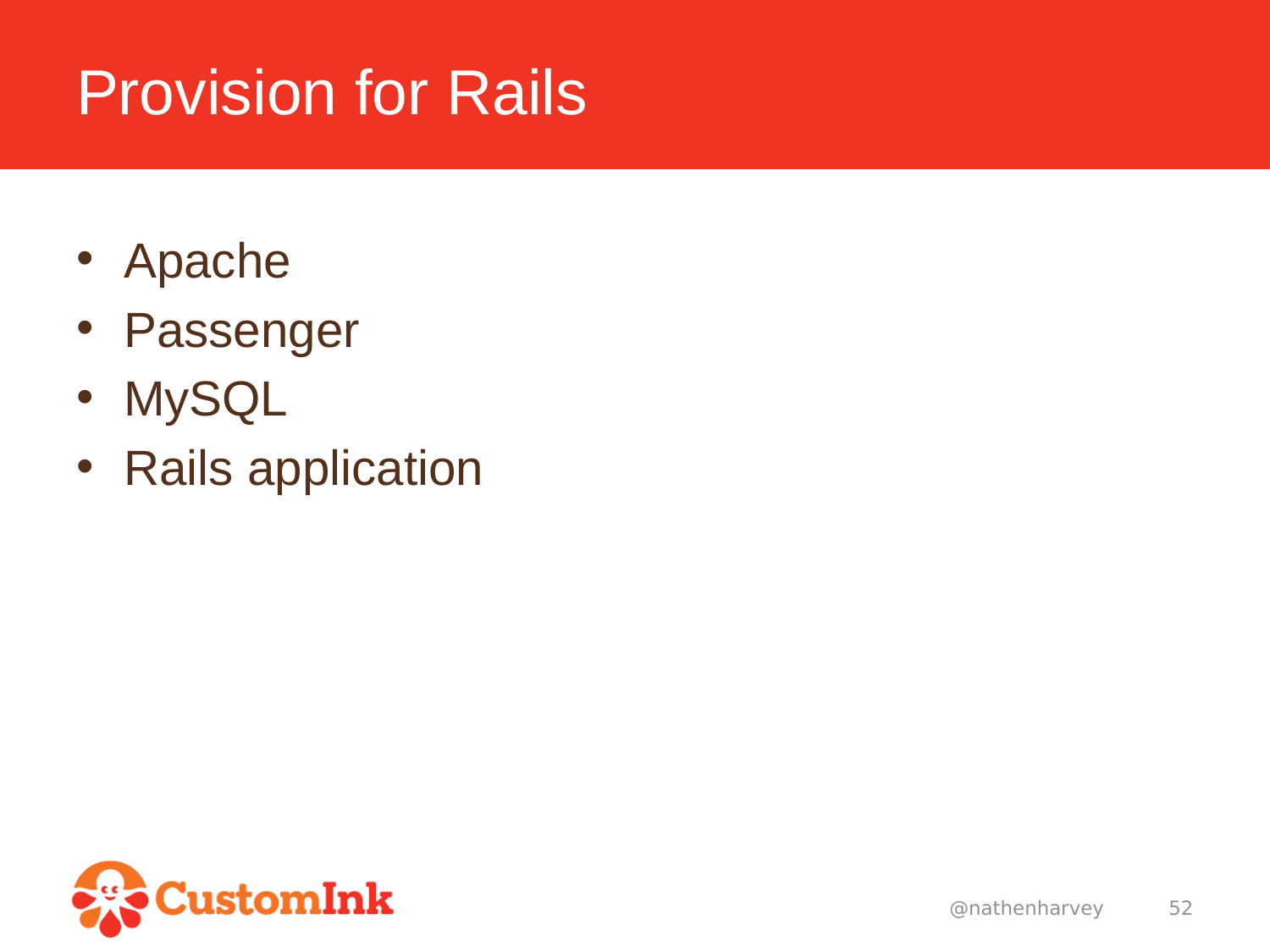

# Provision for Rails
Apache
Passenger
MySQL
Rails application

@nathenharvey
52